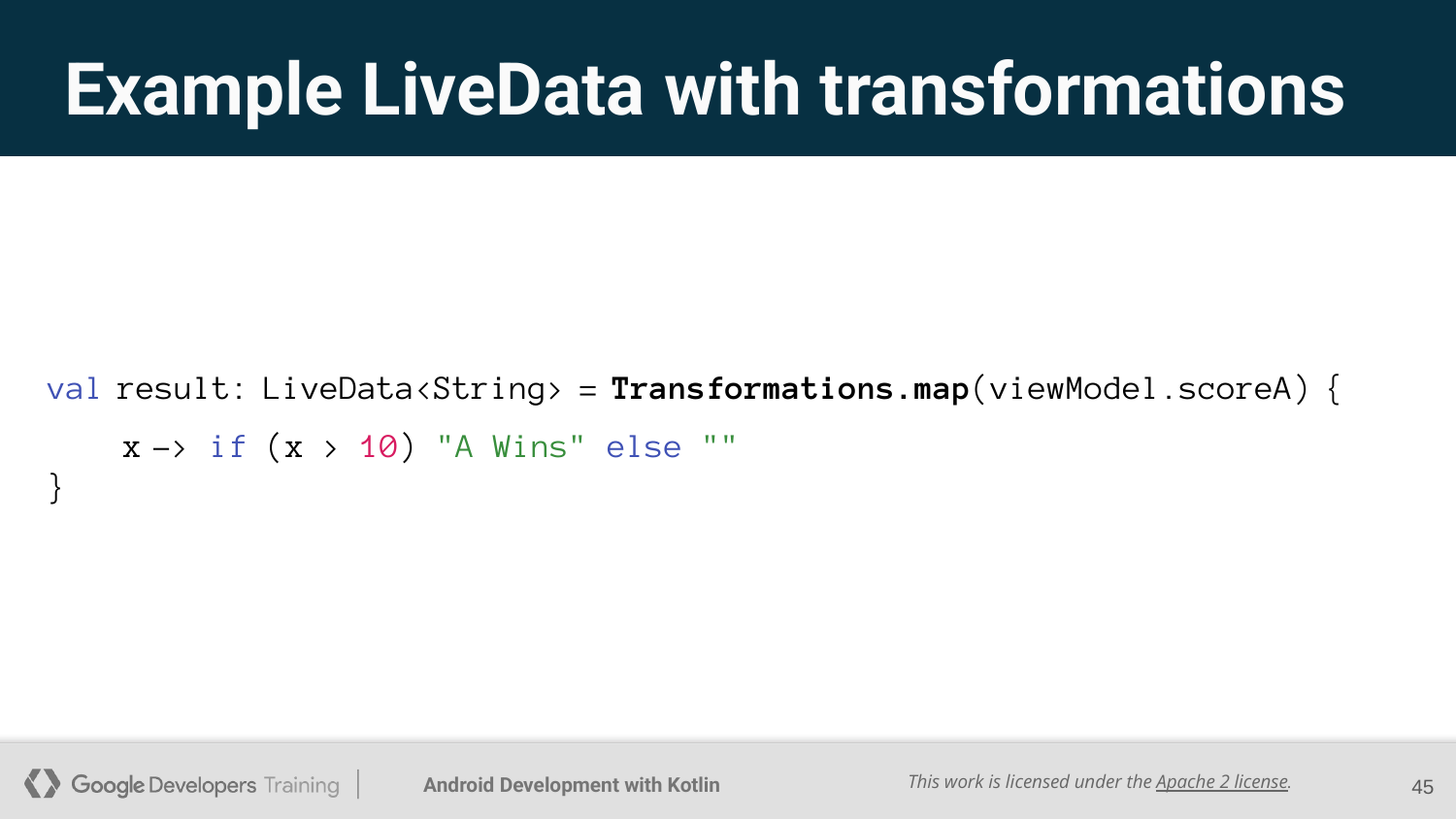

# Example LiveData with transformations
val result: LiveData<String> = Transformations.map(viewModel.scoreA) {
    x -> if (x > 10) "A Wins" else ""
}
45